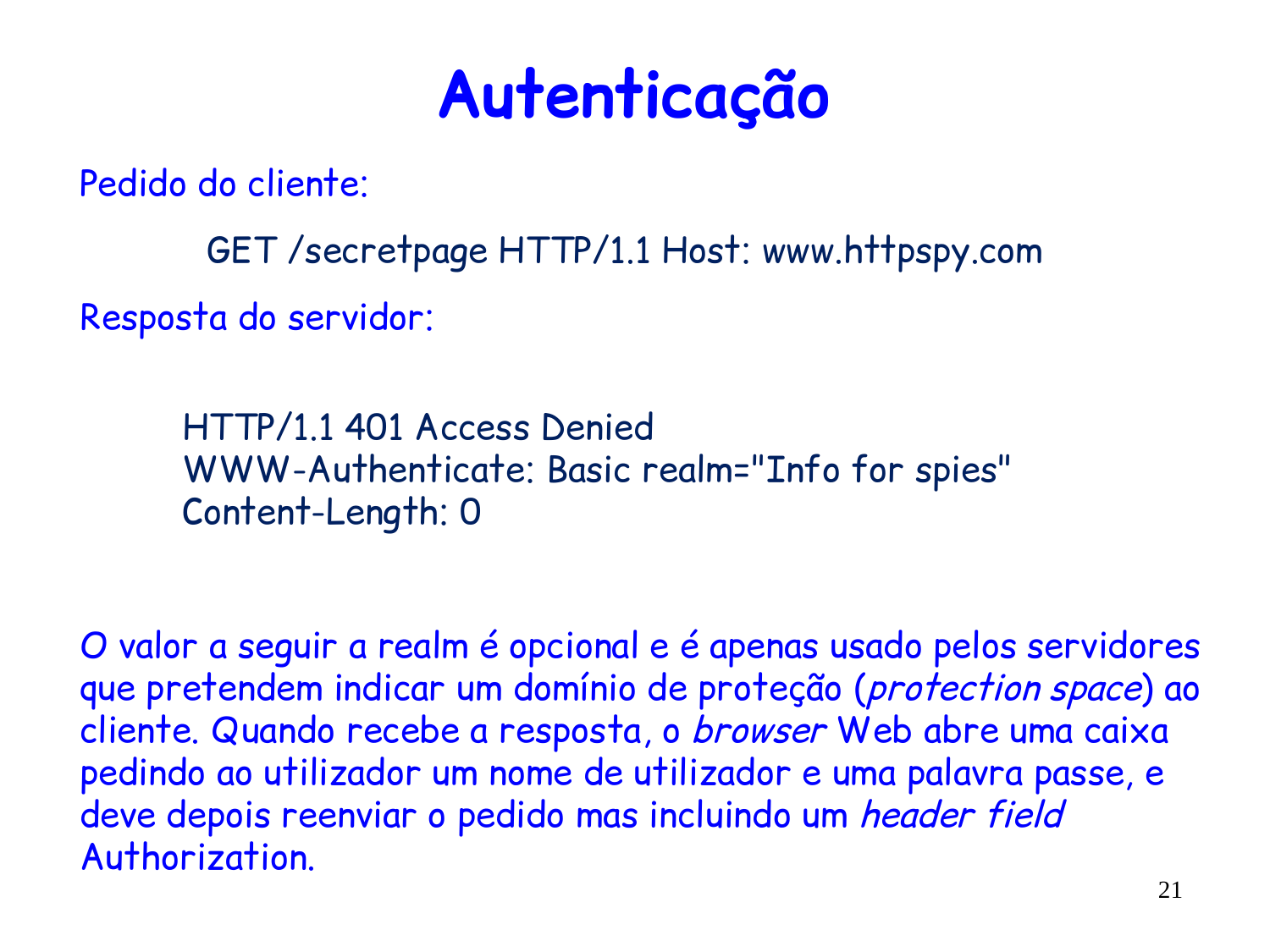

# Autenticação
Pedido do cliente:
	GET /secretpage HTTP/1.1 Host: www.httpspy.com
Resposta do servidor:

	HTTP/1.1 401 Access Denied
	WWW-Authenticate: Basic realm="Info for spies"
	Content-Length: 0

O valor a seguir a realm é opcional e é apenas usado pelos servidores que pretendem indicar um domínio de proteção (protection space) ao cliente. Quando recebe a resposta, o browser Web abre uma caixa pedindo ao utilizador um nome de utilizador e uma palavra passe, e deve depois reenviar o pedido mas incluindo um header field Authorization.
21